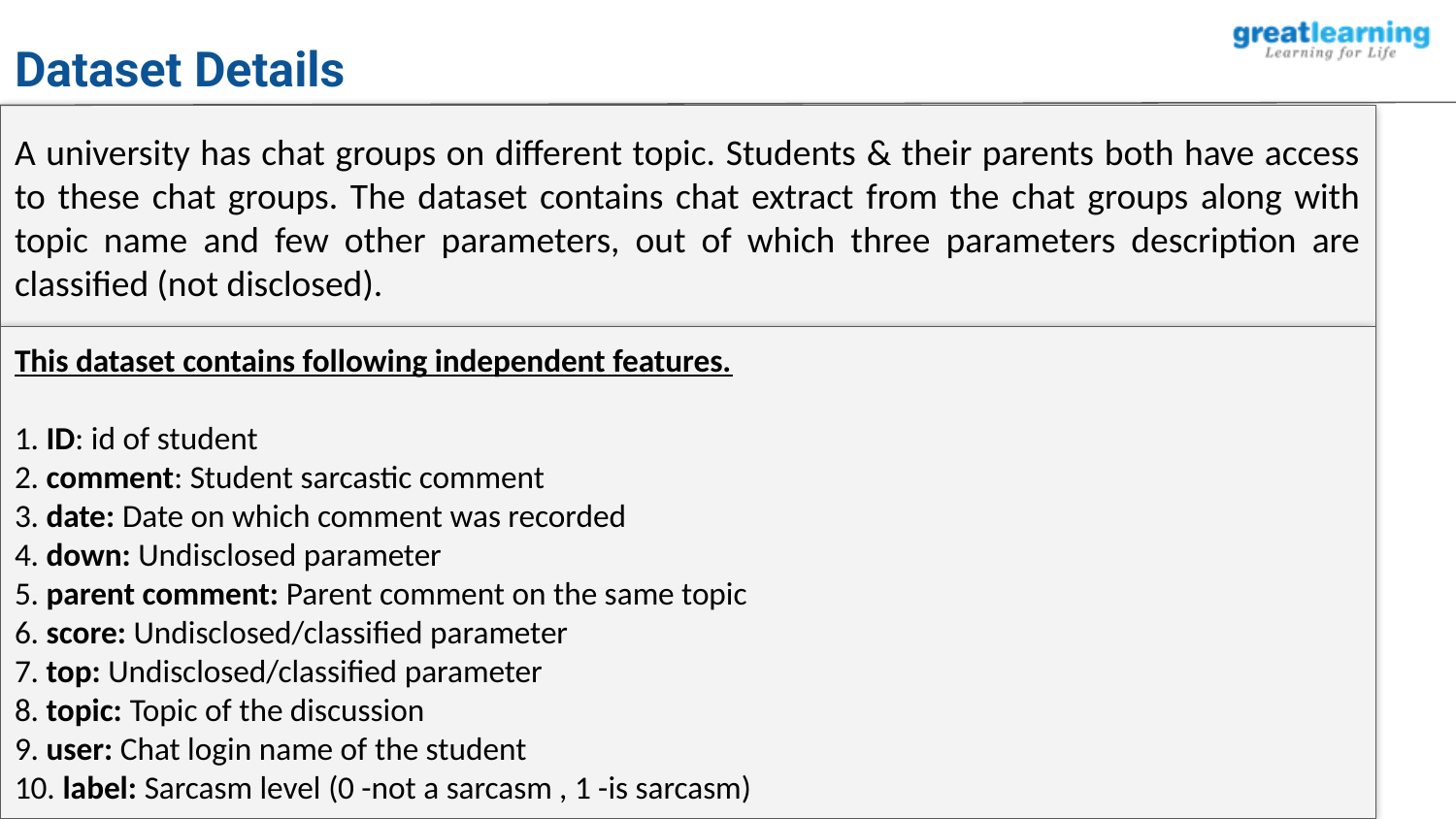

Dataset Details
A university has chat groups on different topic. Students & their parents both have access to these chat groups. The dataset contains chat extract from the chat groups along with topic name and few other parameters, out of which three parameters description are classified (not disclosed).

This dataset contains following independent features.

1. ID: id of student
2. comment: Student sarcastic comment
3. date: Date on which comment was recorded
4. down: Undisclosed parameter
5. parent comment: Parent comment on the same topic
6. score: Undisclosed/classified parameter
7. top: Undisclosed/classified parameter
8. topic: Topic of the discussion
9. user: Chat login name of the student
10. label: Sarcasm level (0 -not a sarcasm , 1 -is sarcasm)